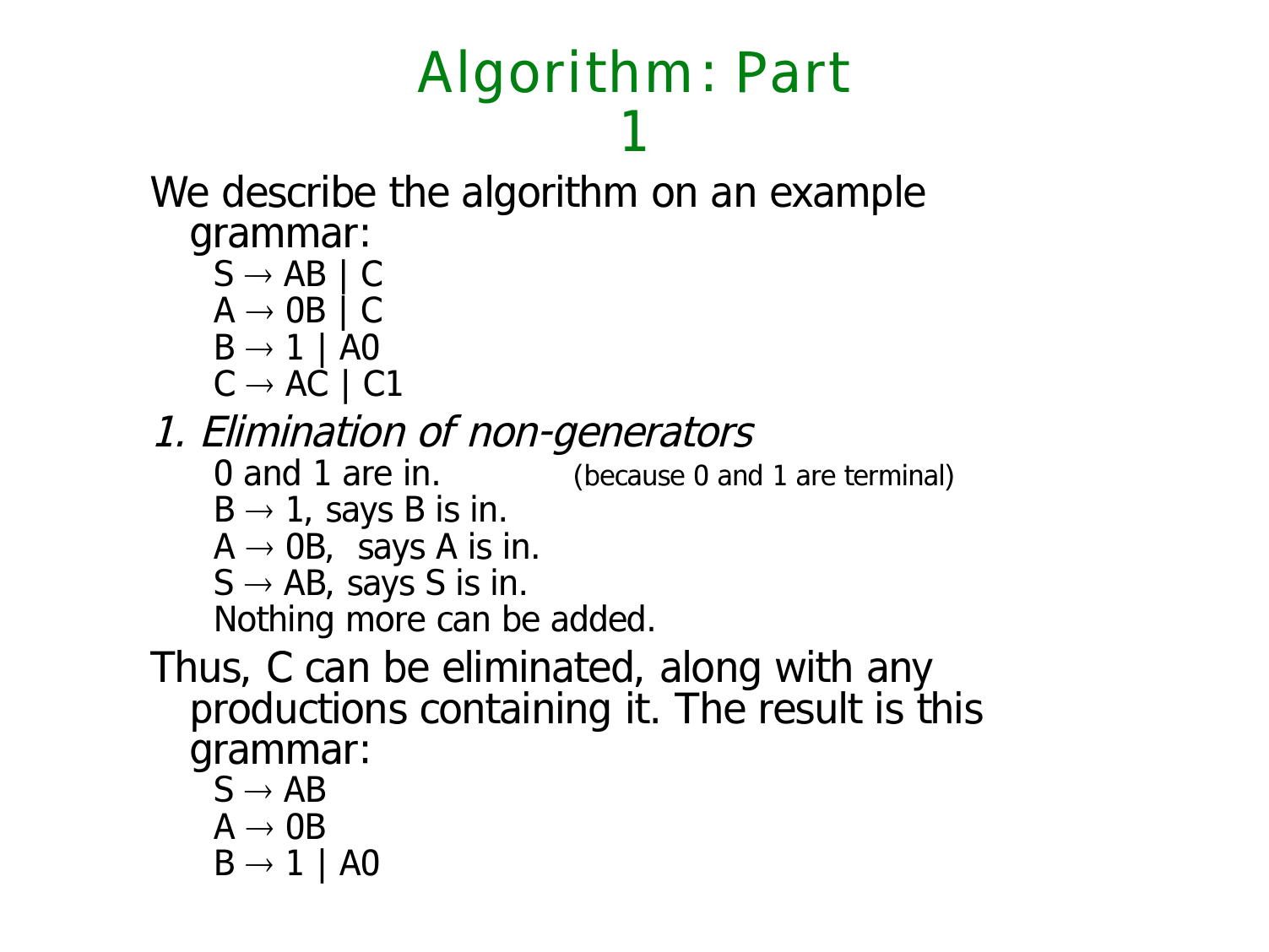

# Algorithm: Part 1
We describe the algorithm on an example grammar:
S → AB | C
A → 0B | C
B → 1 | A0
C → AC | C1
1. Elimination of non-generators
0 and 1 are in.            (because 0 and 1 are terminal)
B → 1, says B is in.
A → 0B,  says A is in.
S → AB, says S is in.
Nothing more can be added.
Thus, C can be eliminated, along with any productions containing it. The result is this grammar:
S → AB
A → 0B
B → 1 | A0